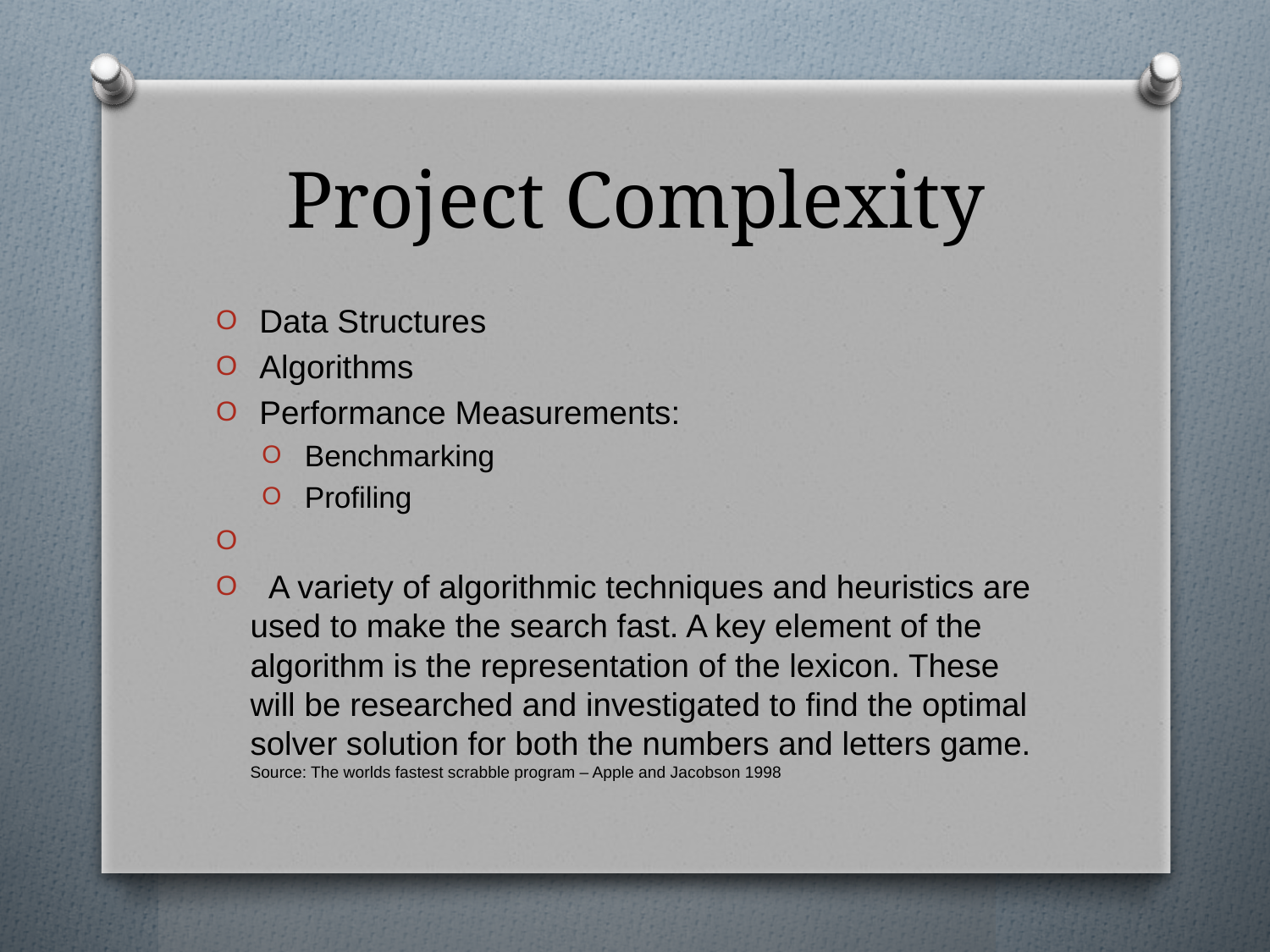

# Project Complexity
 Data Structures
 Algorithms
 Performance Measurements:
 Benchmarking
 Profiling

  A variety of algorithmic techniques and heuristics are used to make the search fast. A key element of the algorithm is the representation of the lexicon. These will be researched and investigated to find the optimal solver solution for both the numbers and letters game. Source: The worlds fastest scrabble program – Apple and Jacobson 1998